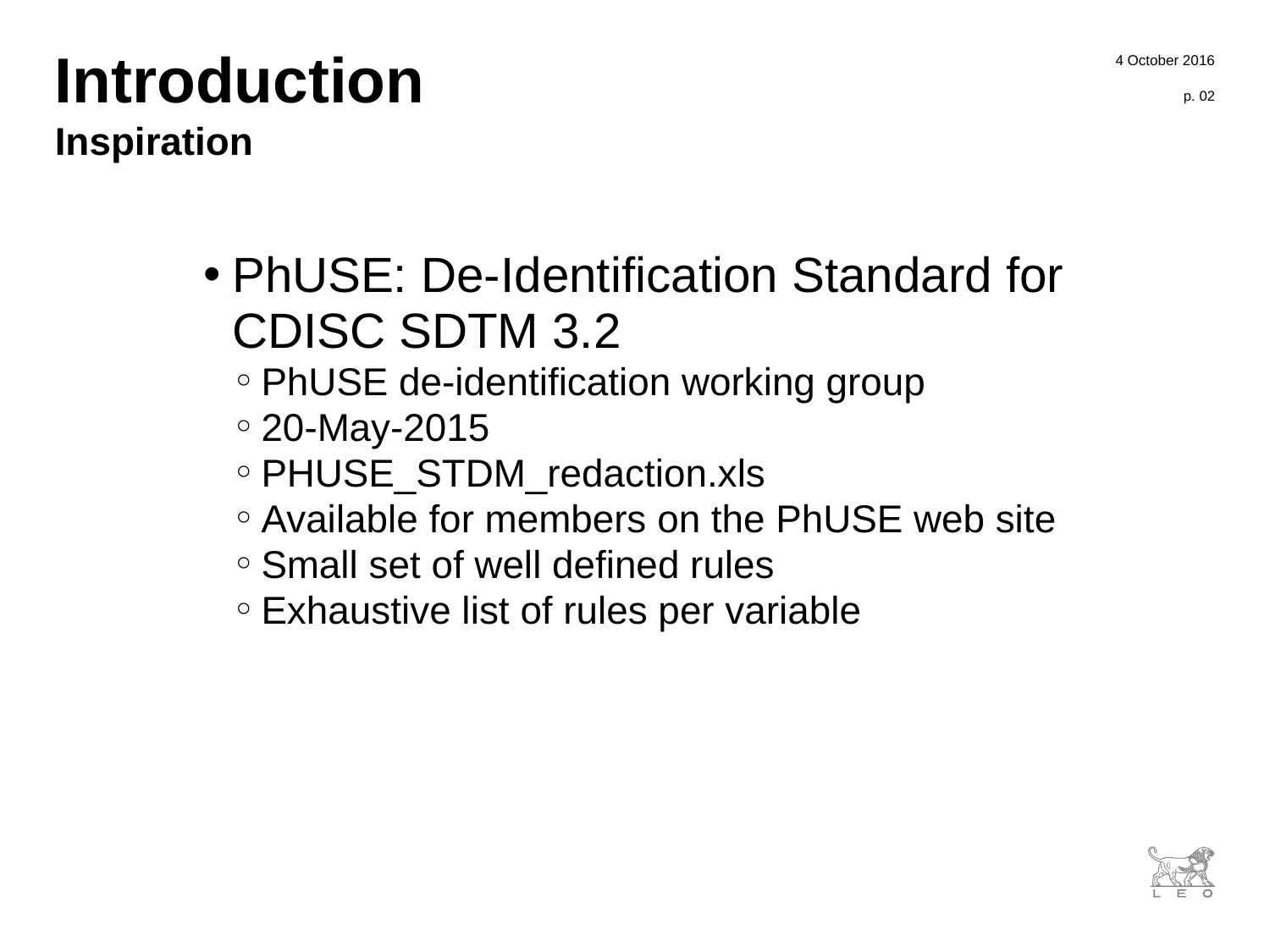

4 October 2016
# Introduction
p. 02
Inspiration
PhUSE: De-Identification Standard for CDISC SDTM 3.2
PhUSE de-identification working group
20-May-2015
PHUSE_STDM_redaction.xls
Available for members on the PhUSE web site
Small set of well defined rules
Exhaustive list of rules per variable